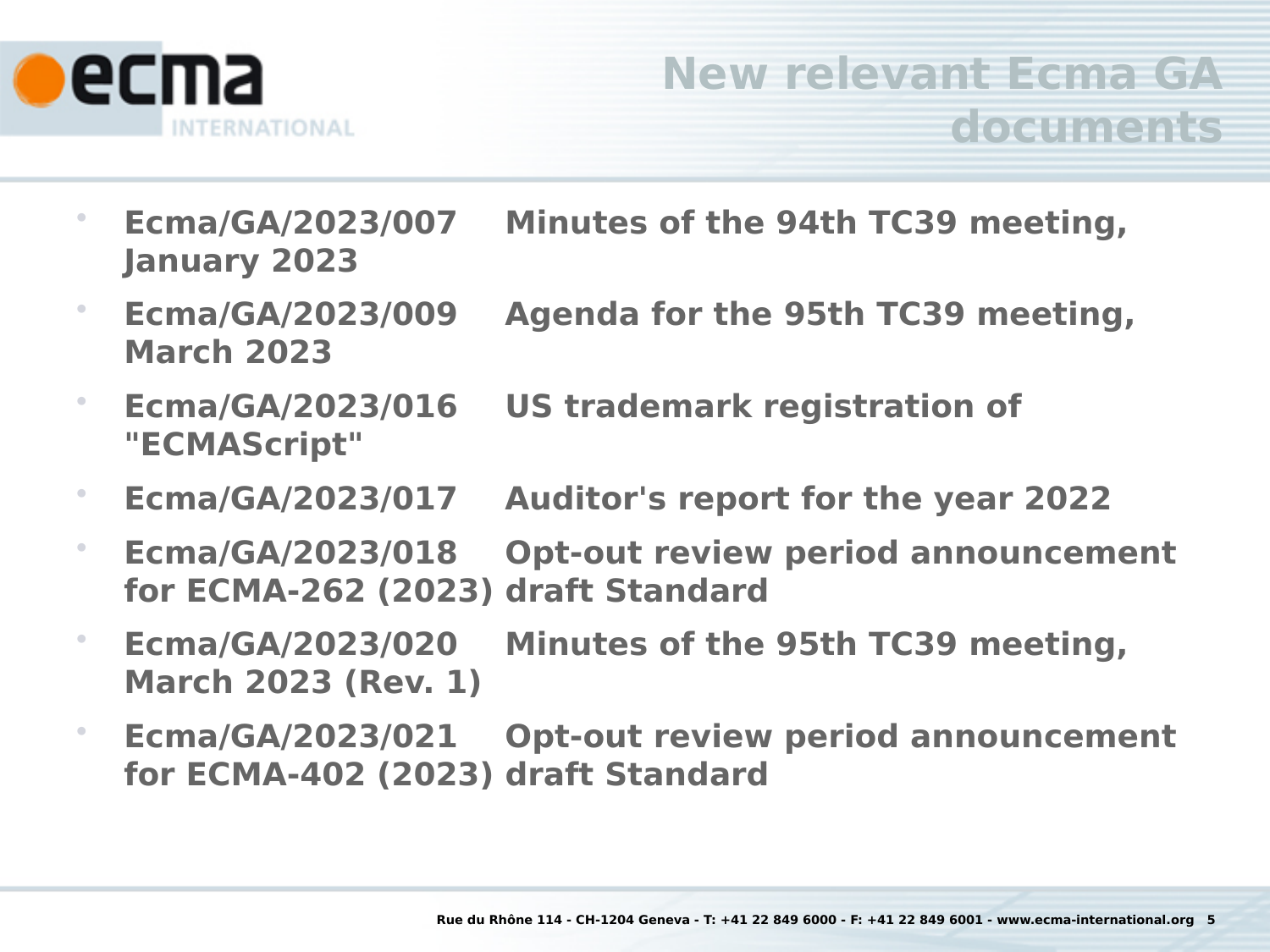

# New relevant Ecma GA documents
Ecma/GA/2023/007	Minutes of the 94th TC39 meeting, January 2023
Ecma/GA/2023/009	Agenda for the 95th TC39 meeting, March 2023
Ecma/GA/2023/016	US trademark registration of "ECMAScript"
Ecma/GA/2023/017	Auditor's report for the year 2022
Ecma/GA/2023/018	Opt-out review period announcement for ECMA-262 (2023) draft Standard
Ecma/GA/2023/020	Minutes of the 95th TC39 meeting, March 2023 (Rev. 1)
Ecma/GA/2023/021	Opt-out review period announcement for ECMA-402 (2023) draft Standard
Rue du Rhône 114 - CH-1204 Geneva - T: +41 22 849 6000 - F: +41 22 849 6001 - www.ecma-international.org   5